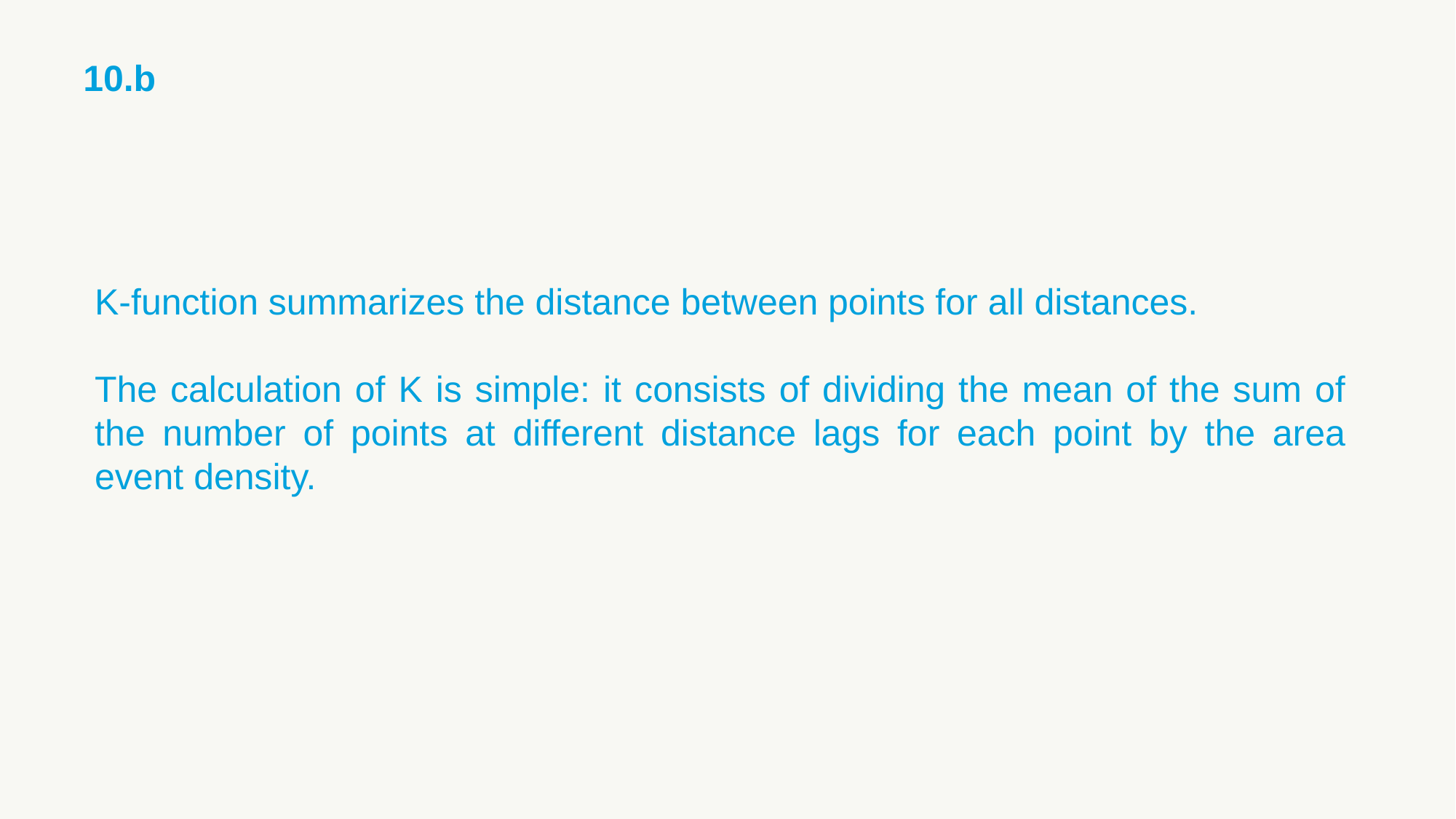

10.b
K-function summarizes the distance between points for all distances.

The calculation of K is simple: it consists of dividing the mean of the sum of the number of points at different distance lags for each point by the area event density.